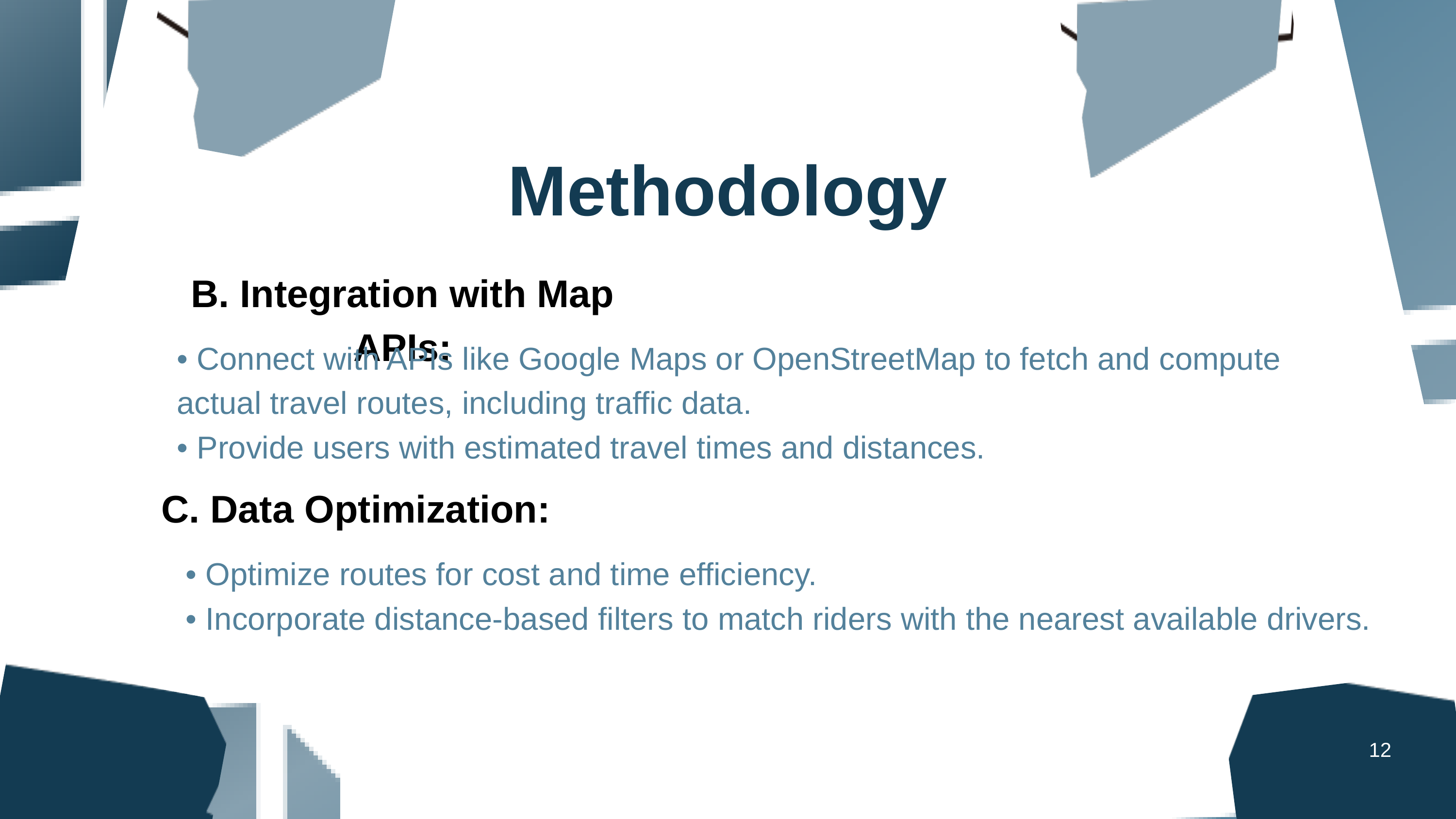

Methodology
B. Integration with Map APIs:
• Connect with APIs like Google Maps or OpenStreetMap to fetch and compute actual travel routes, including traffic data.
• Provide users with estimated travel times and distances.

 C. Data Optimization:
 • Optimize routes for cost and time efficiency.
 • Incorporate distance-based filters to match riders with the nearest available drivers.

12